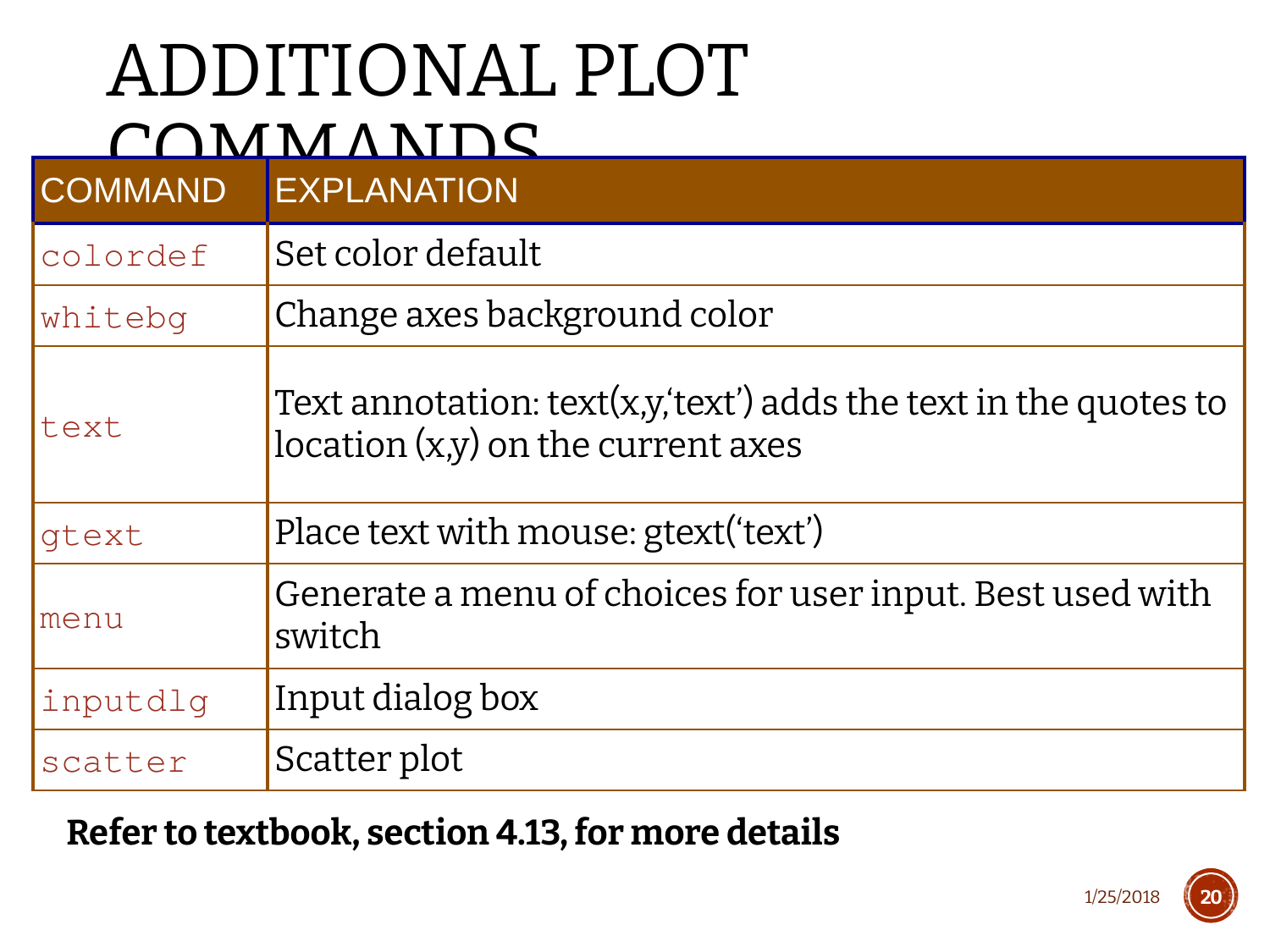

# Additional Plot commands
| command | explanation |
| --- | --- |
| colordef | Set color default |
| whitebg | Change axes background color |
| text | Text annotation: text(x,y,‘text’) adds the text in the quotes to location (x,y) on the current axes |
| gtext | Place text with mouse: gtext(‘text’) |
| menu | Generate a menu of choices for user input. Best used with switch |
| inputdlg | Input dialog box |
| scatter | Scatter plot |
Refer to textbook, section 4.13, for more details
1/25/2018
20